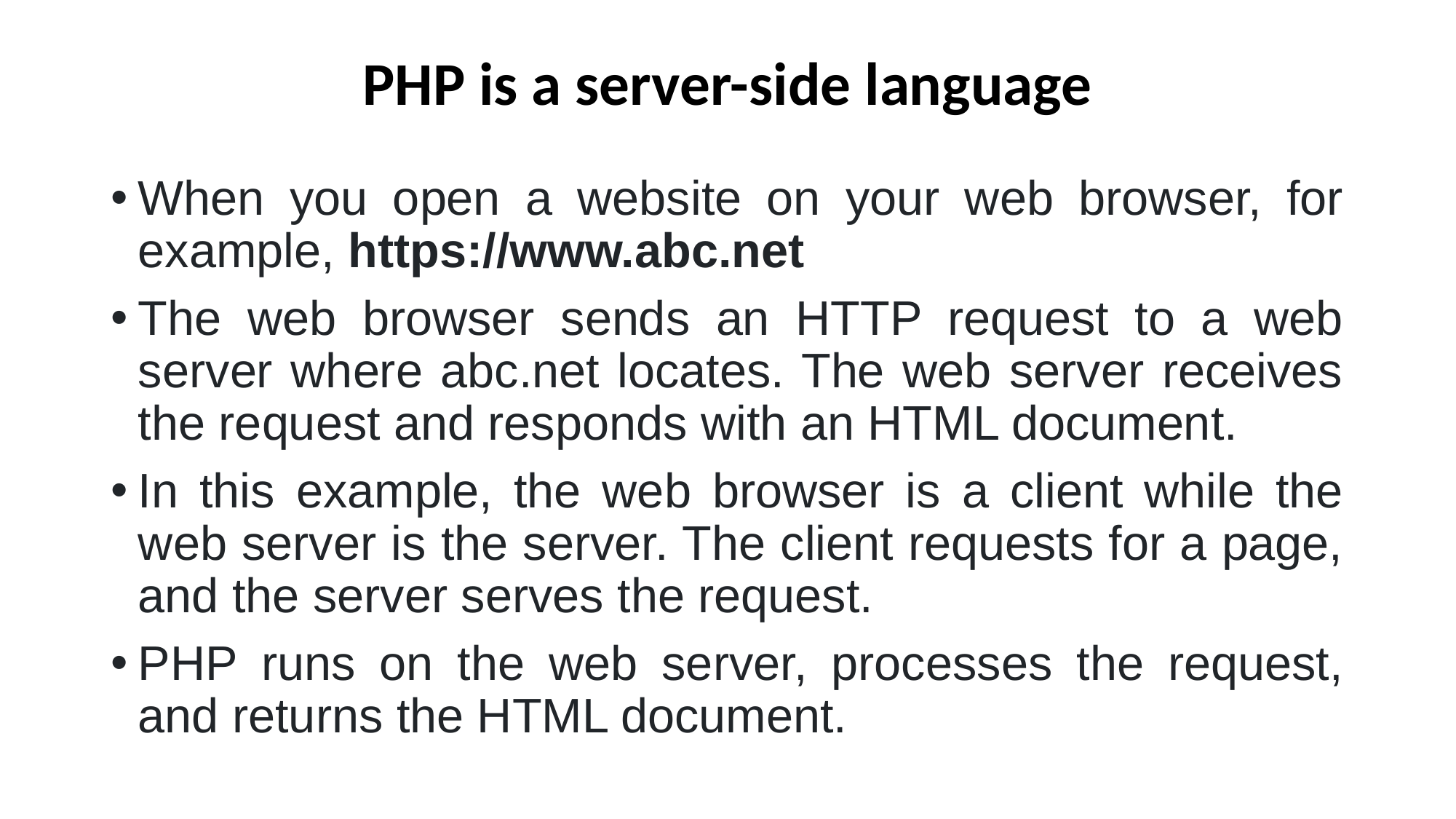

# PHP is a server-side language
When you open a website on your web browser, for example, https://www.abc.net
The web browser sends an HTTP request to a web server where abc.net locates. The web server receives the request and responds with an HTML document.
In this example, the web browser is a client while the web server is the server. The client requests for a page, and the server serves the request.
PHP runs on the web server, processes the request, and returns the HTML document.